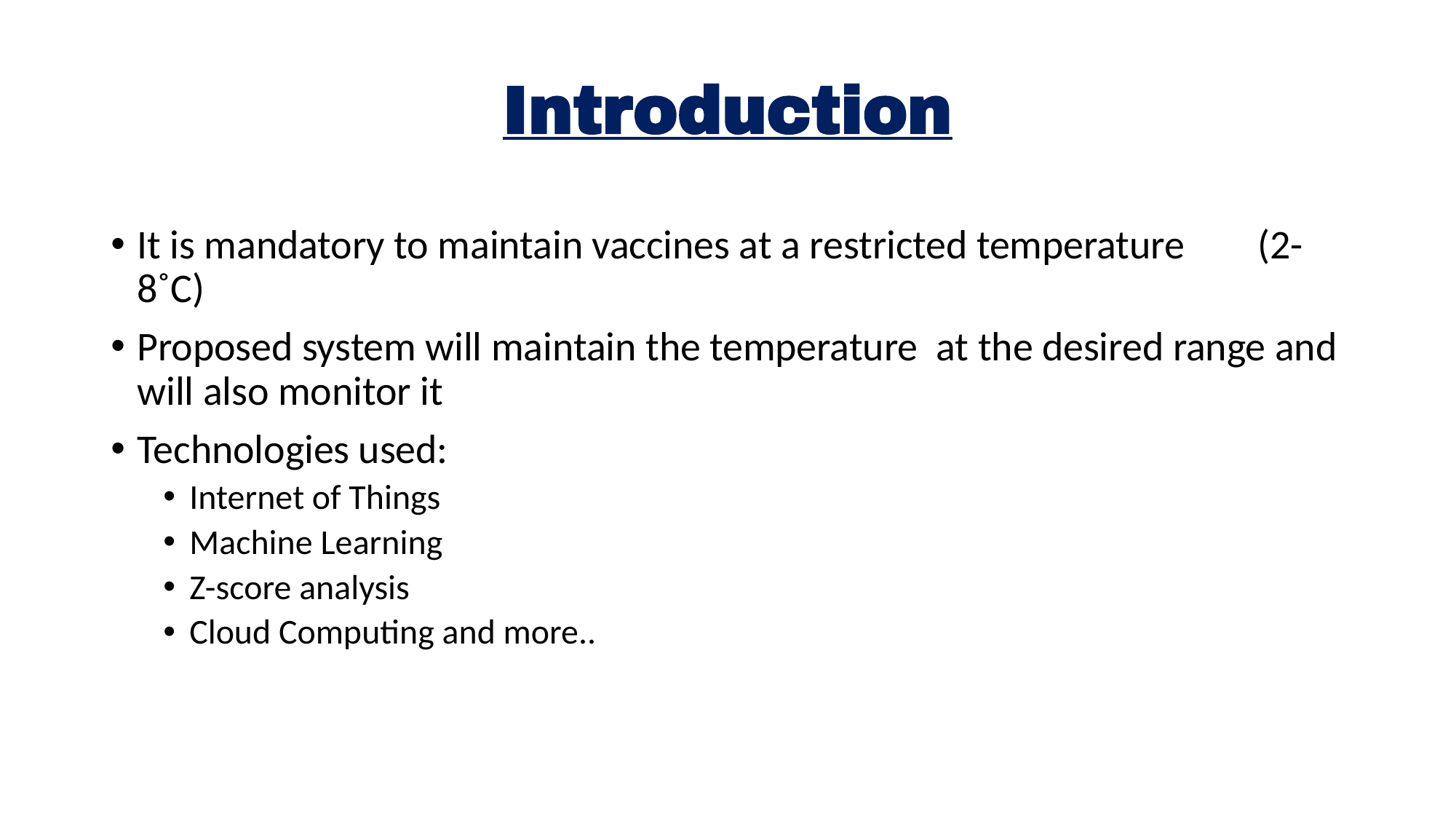

# Introduction
It is mandatory to maintain vaccines at a restricted temperature        (2-8˚C)
Proposed system will maintain the temperature  at the desired range and will also monitor it
Technologies used:
Internet of Things
Machine Learning
Z-score analysis
Cloud Computing and more..